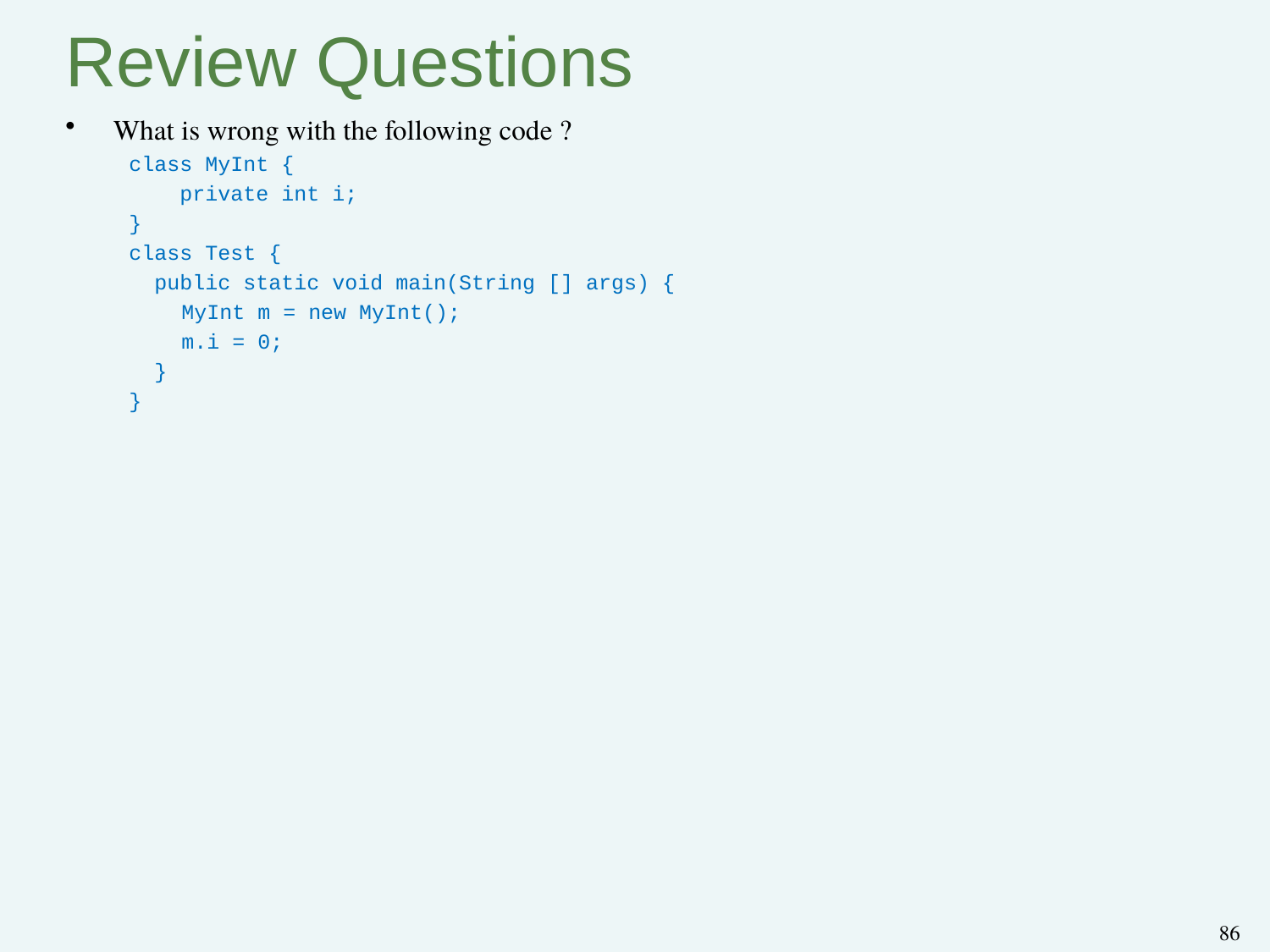

# Review Questions
What is wrong with the following code ?
class MyInt {
    private int i;
}
class Test {
  public static void main(String [] args) {
	 MyInt m = new MyInt();
	 m.i = 0;
  }
}